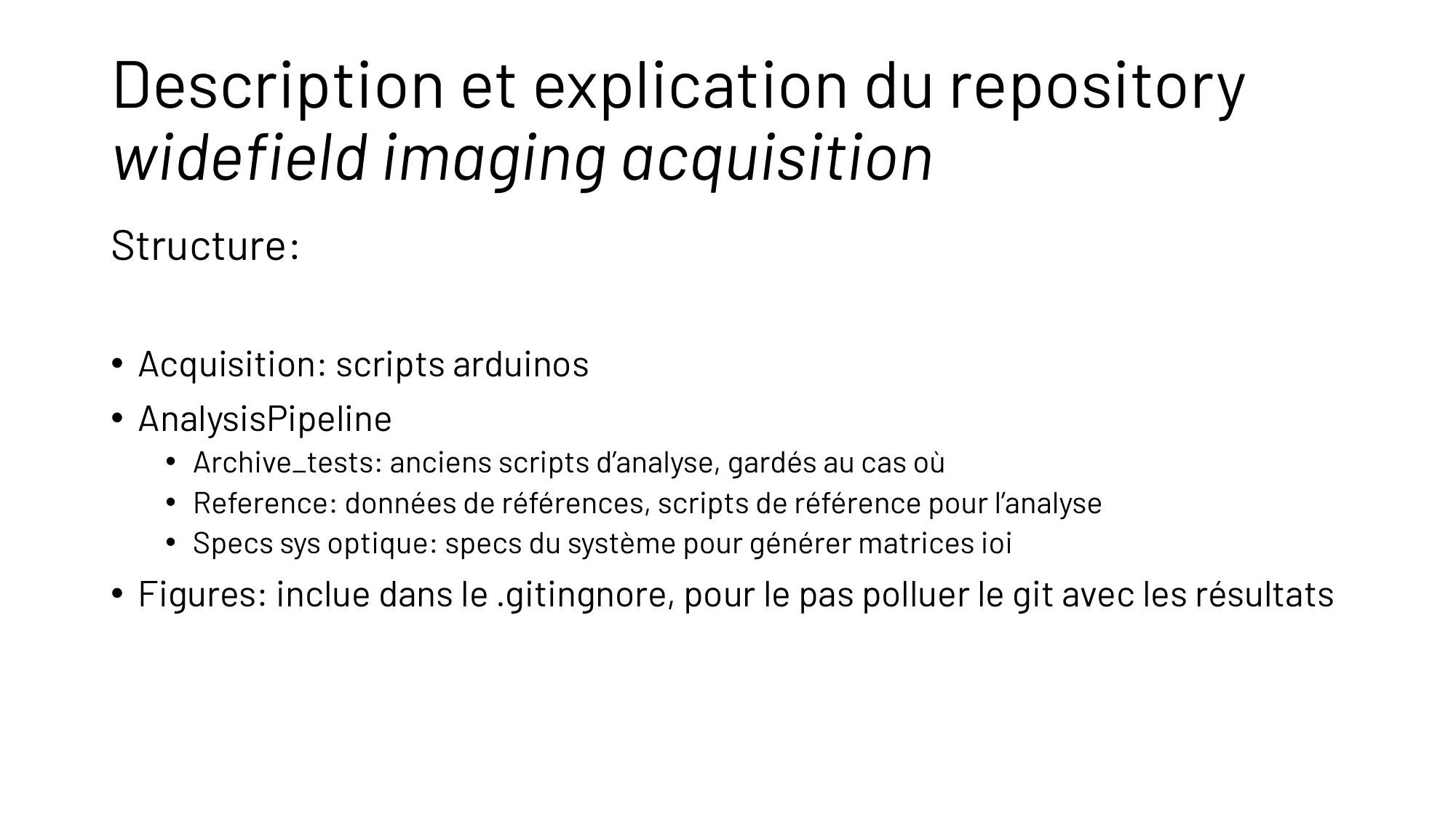

# Description et explication du repository widefield imaging acquisition
Structure:

Acquisition: scripts arduinos
AnalysisPipeline
Archive_tests: anciens scripts d’analyse, gardés au cas où
Reference: données de références, scripts de référence pour l’analyse
Specs sys optique: specs du système pour générer matrices ioi
Figures: inclue dans le .gitingnore, pour le pas polluer le git avec les résultats